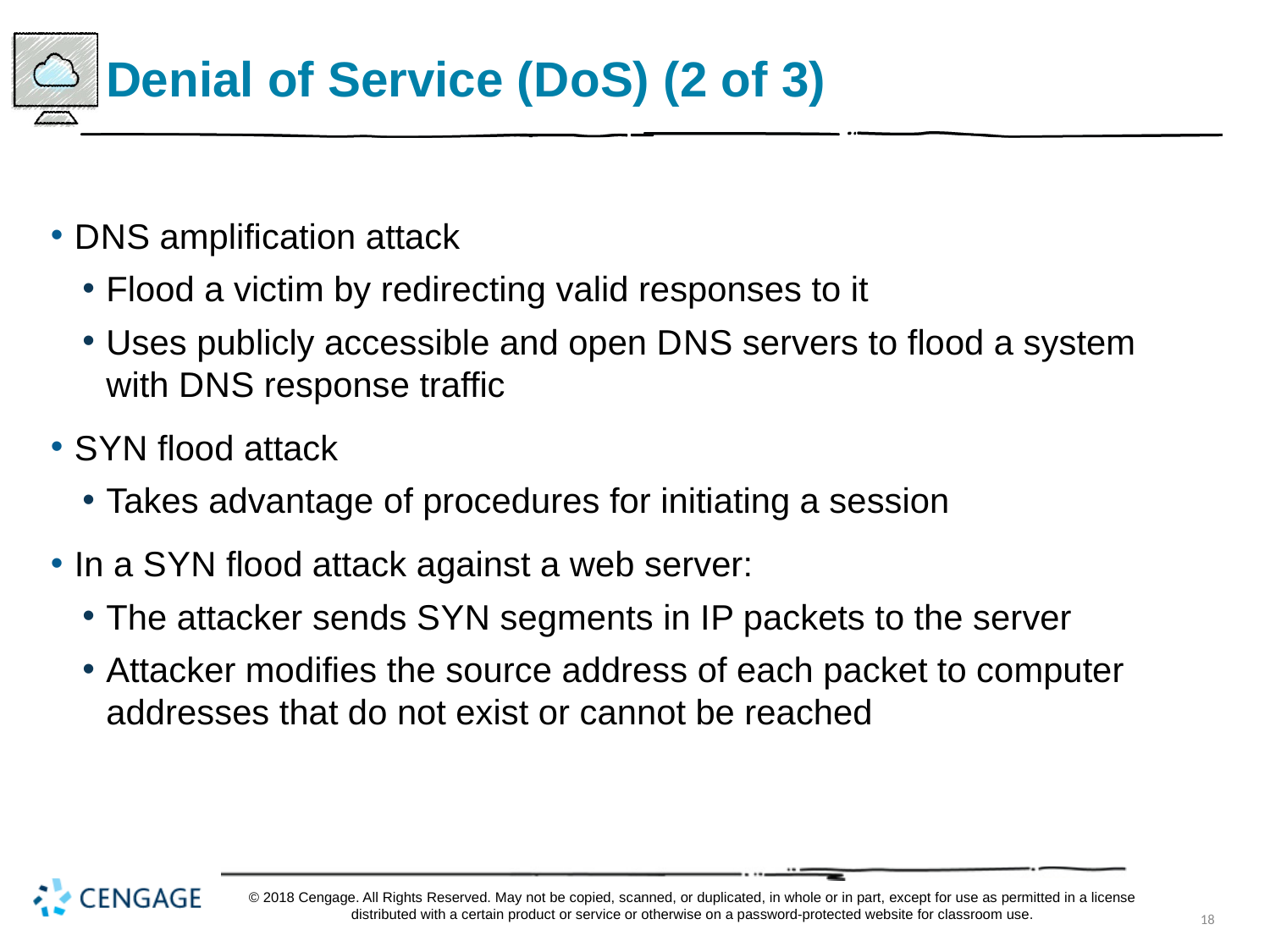

# Denial of Service (D o S) (2 of 3)
D N S amplification attack
Flood a victim by redirecting valid responses to it
Uses publicly accessible and open D N S servers to flood a system with D N S response traffic
S Y N flood attack
Takes advantage of procedures for initiating a session
In a S Y N flood attack against a web server:
The attacker sends S Y N segments in I P packets to the server
Attacker modifies the source address of each packet to computer addresses that do not exist or cannot be reached
© 2018 Cengage. All Rights Reserved. May not be copied, scanned, or duplicated, in whole or in part, except for use as permitted in a license distributed with a certain product or service or otherwise on a password-protected website for classroom use.